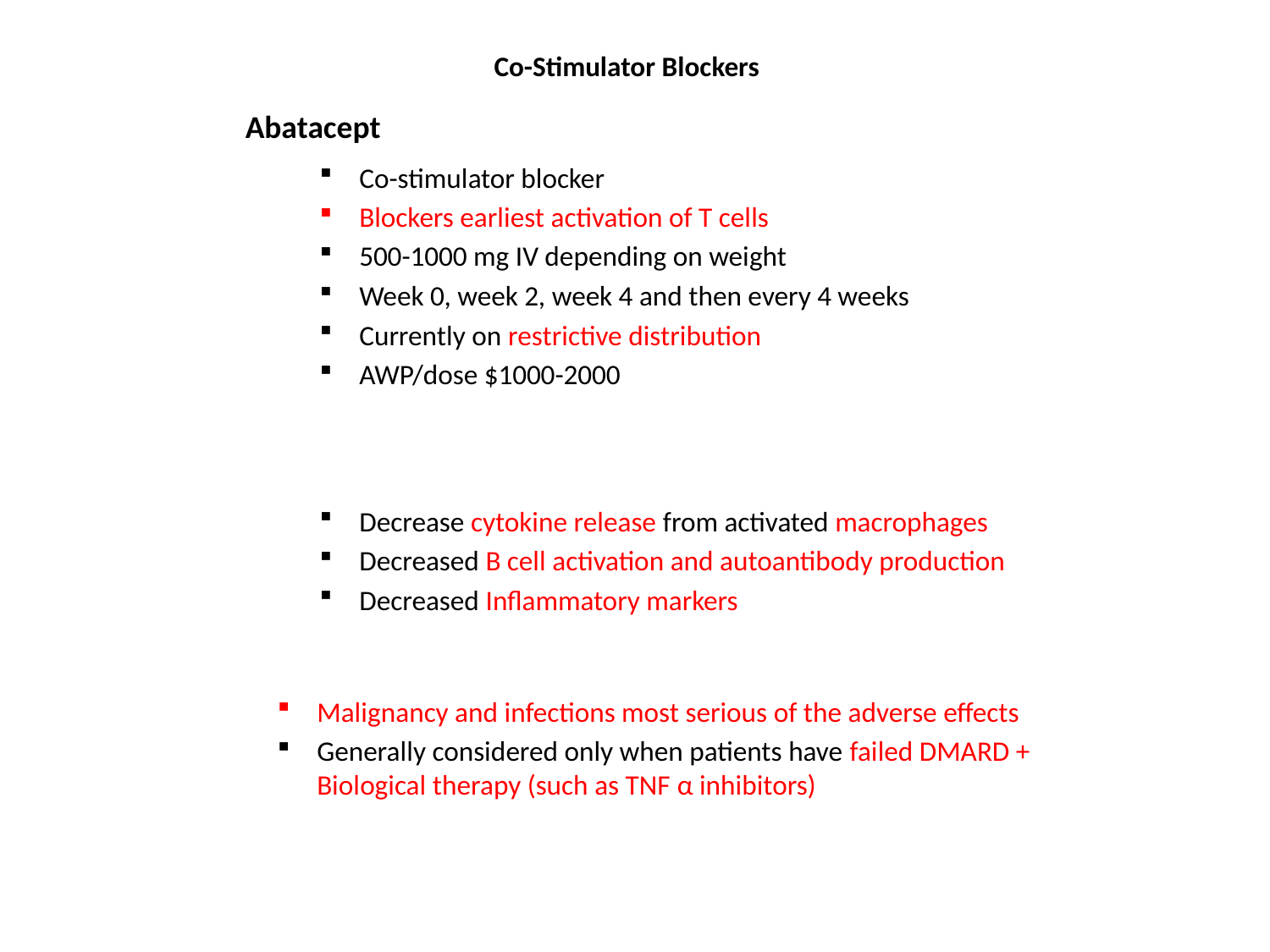

Co-Stimulator Blockers
Abatacept
Co-stimulator blocker
Blockers earliest activation of T cells
500-1000 mg IV depending on weight
Week 0, week 2, week 4 and then every 4 weeks
Currently on restrictive distribution
AWP/dose $1000-2000
Decrease cytokine release from activated macrophages
Decreased B cell activation and autoantibody production
Decreased Inflammatory markers
Malignancy and infections most serious of the adverse effects
Generally considered only when patients have failed DMARD + Biological therapy (such as TNF α inhibitors)